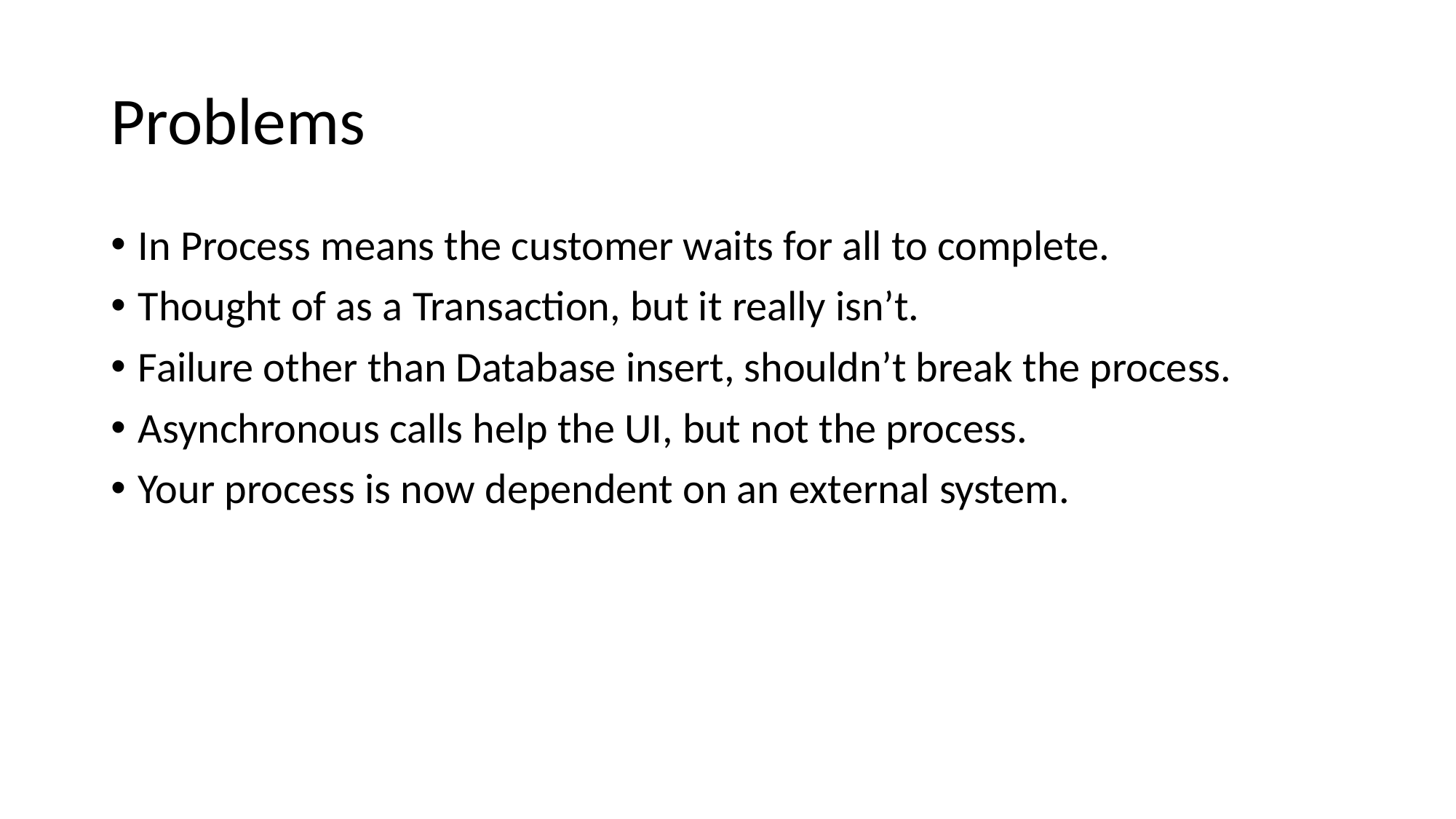

# Problems
In Process means the customer waits for all to complete.
Thought of as a Transaction, but it really isn’t.
Failure other than Database insert, shouldn’t break the process.
Asynchronous calls help the UI, but not the process.
Your process is now dependent on an external system.